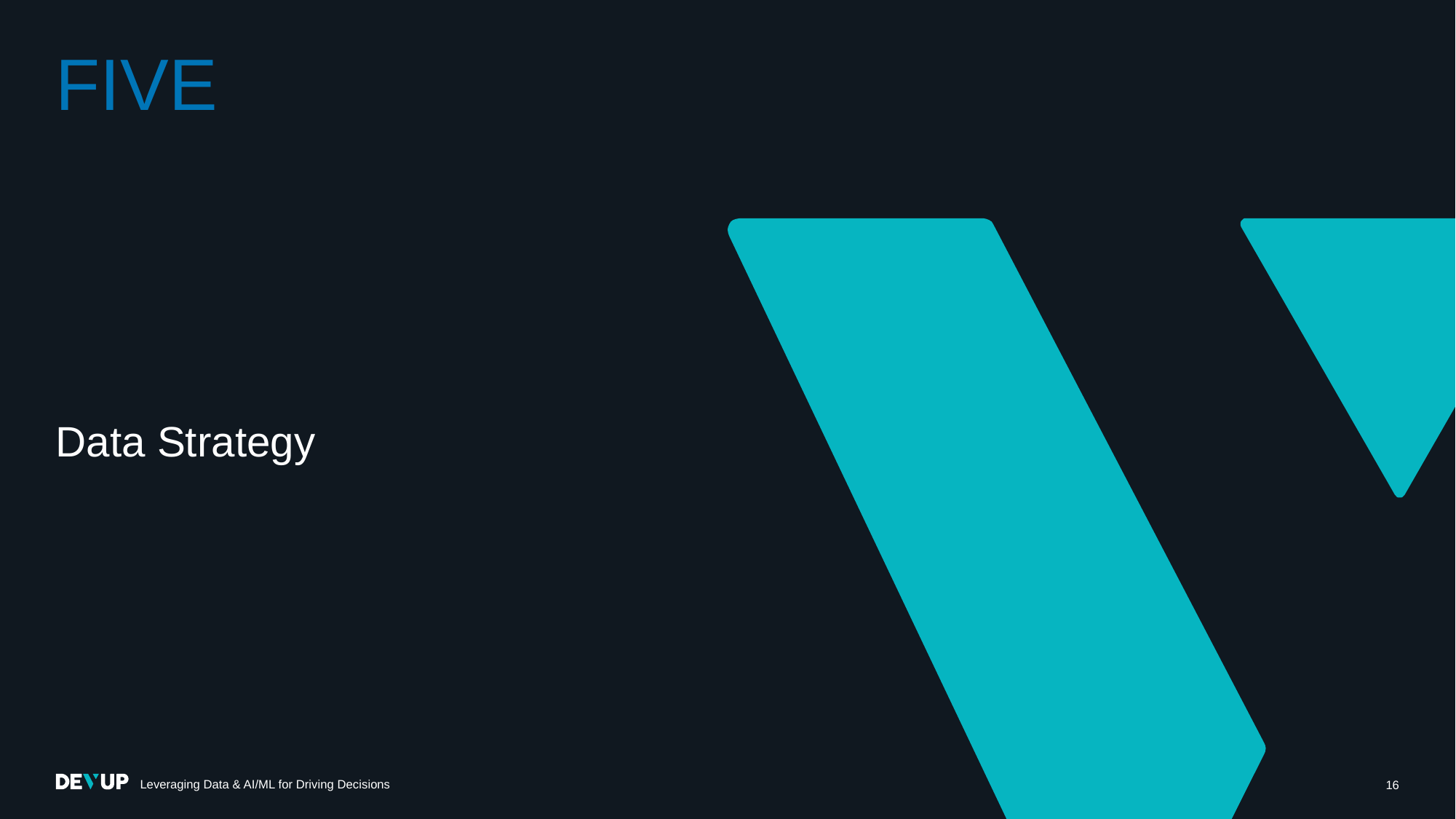

# FIVE
Data Strategy
Leveraging Data & AI/ML for Driving Decisions
16